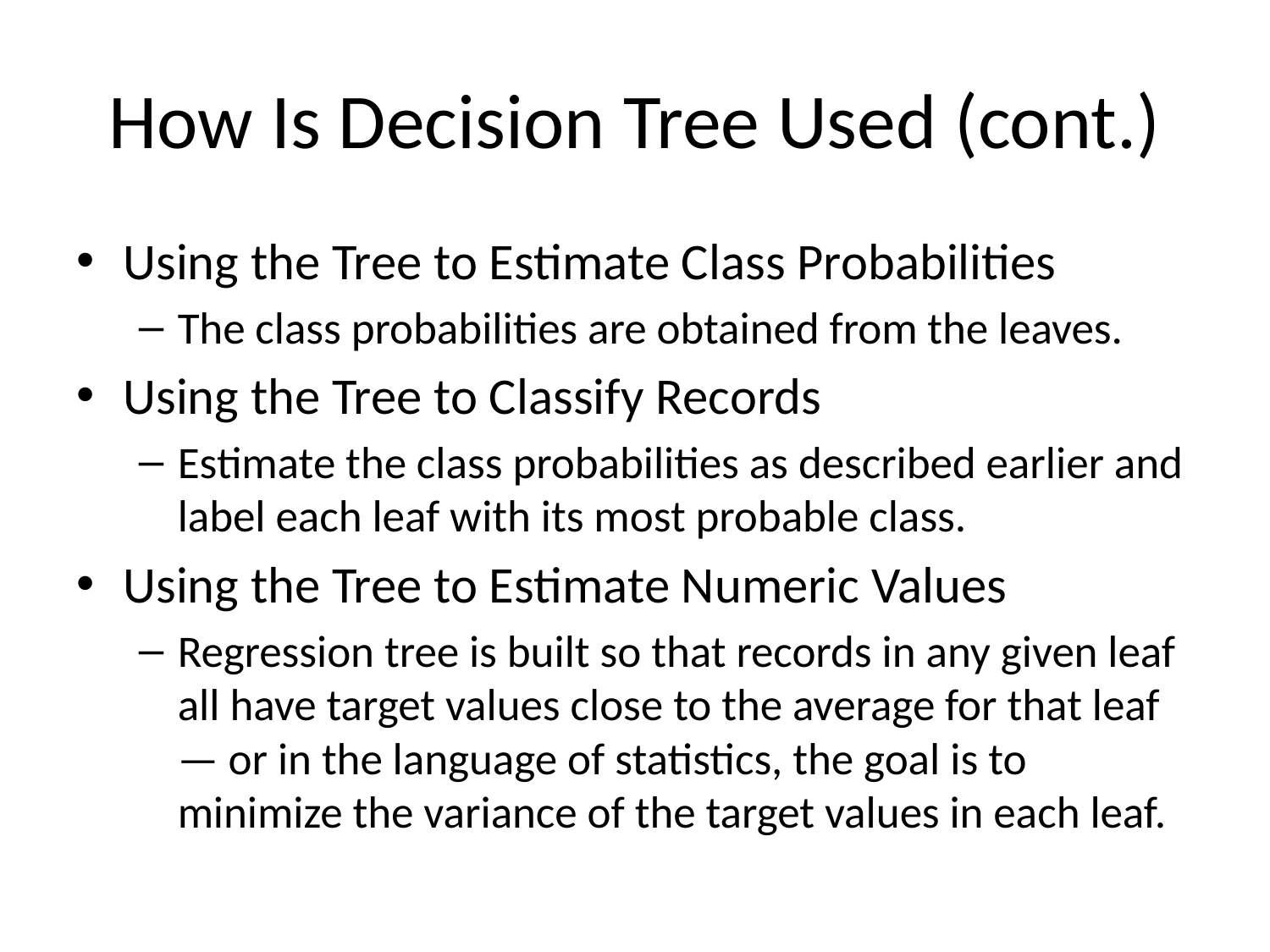

# How Is Decision Tree Used (cont.)
Using the Tree to Estimate Class Probabilities
The class probabilities are obtained from the leaves.
Using the Tree to Classify Records
Estimate the class probabilities as described earlier and label each leaf with its most probable class.
Using the Tree to Estimate Numeric Values
Regression tree is built so that records in any given leaf all have target values close to the average for that leaf — or in the language of statistics, the goal is to minimize the variance of the target values in each leaf.